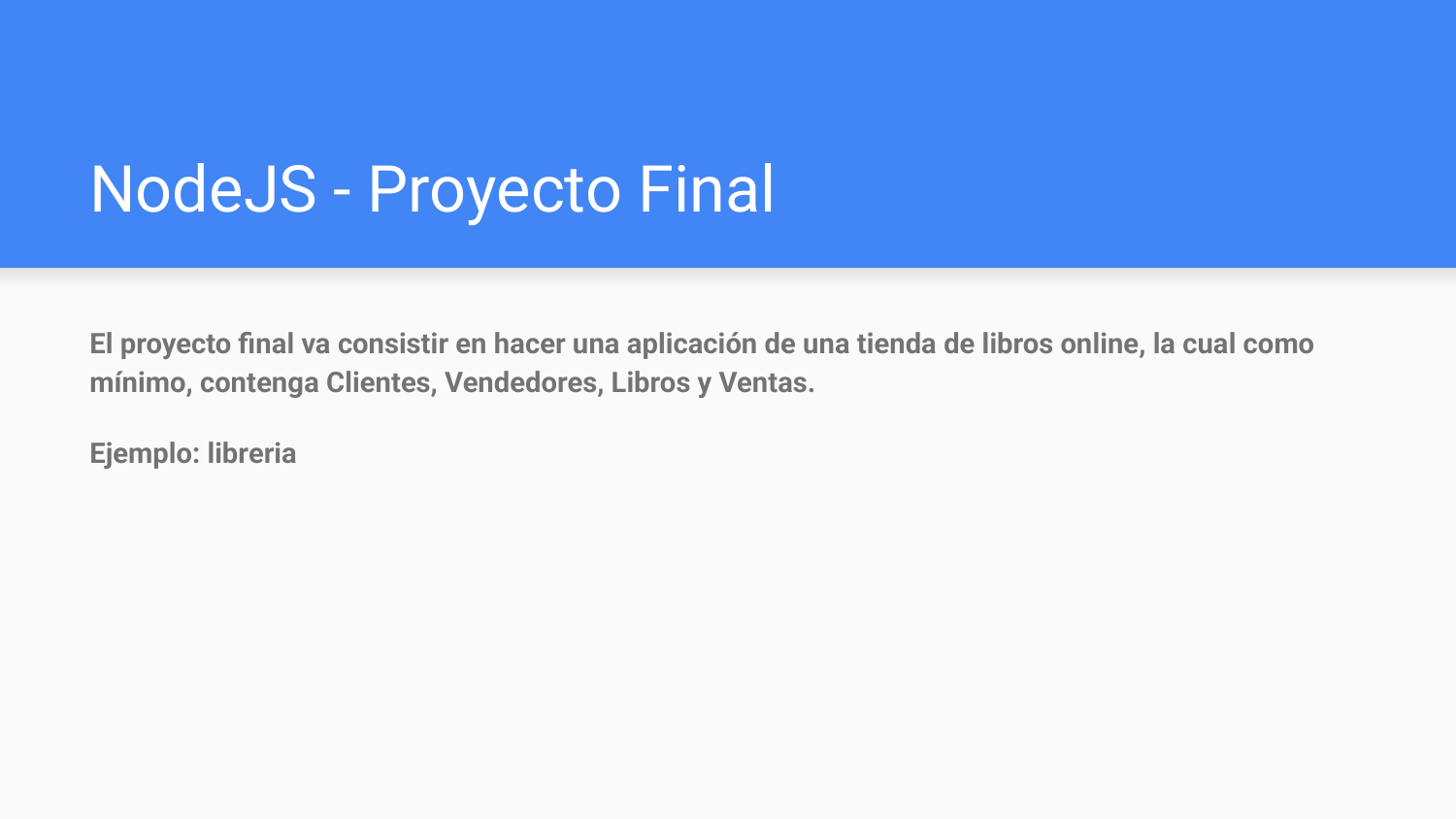

# NodeJS - Proyecto Final
El proyecto final va consistir en hacer una aplicación de una tienda de libros online, la cual como mínimo, contenga Clientes, Vendedores, Libros y Ventas.
Ejemplo: libreria